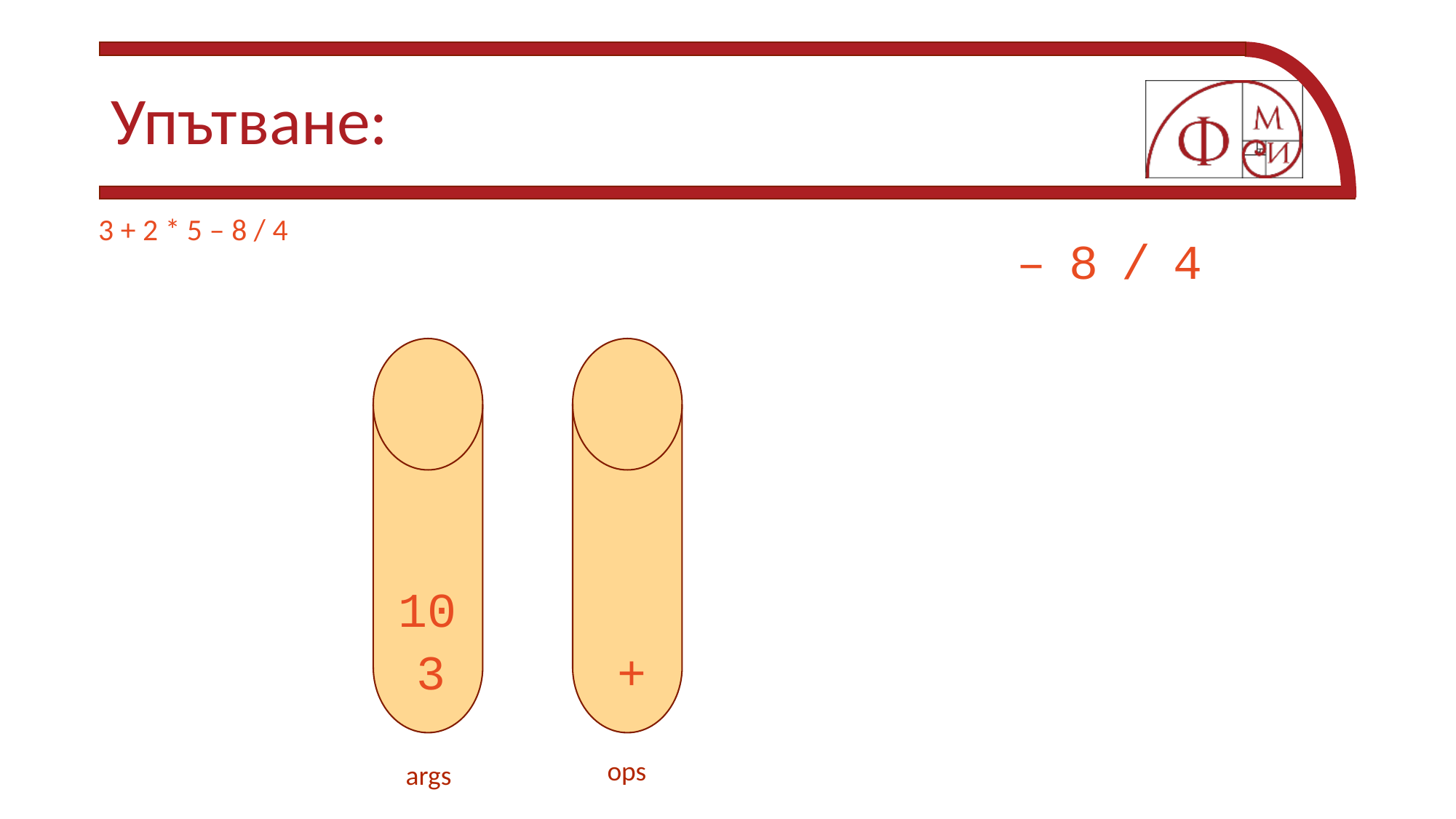

# Упътване:
3 + 2 * 5 – 8 / 4
–
8
/
4

10
3
+
ops
args